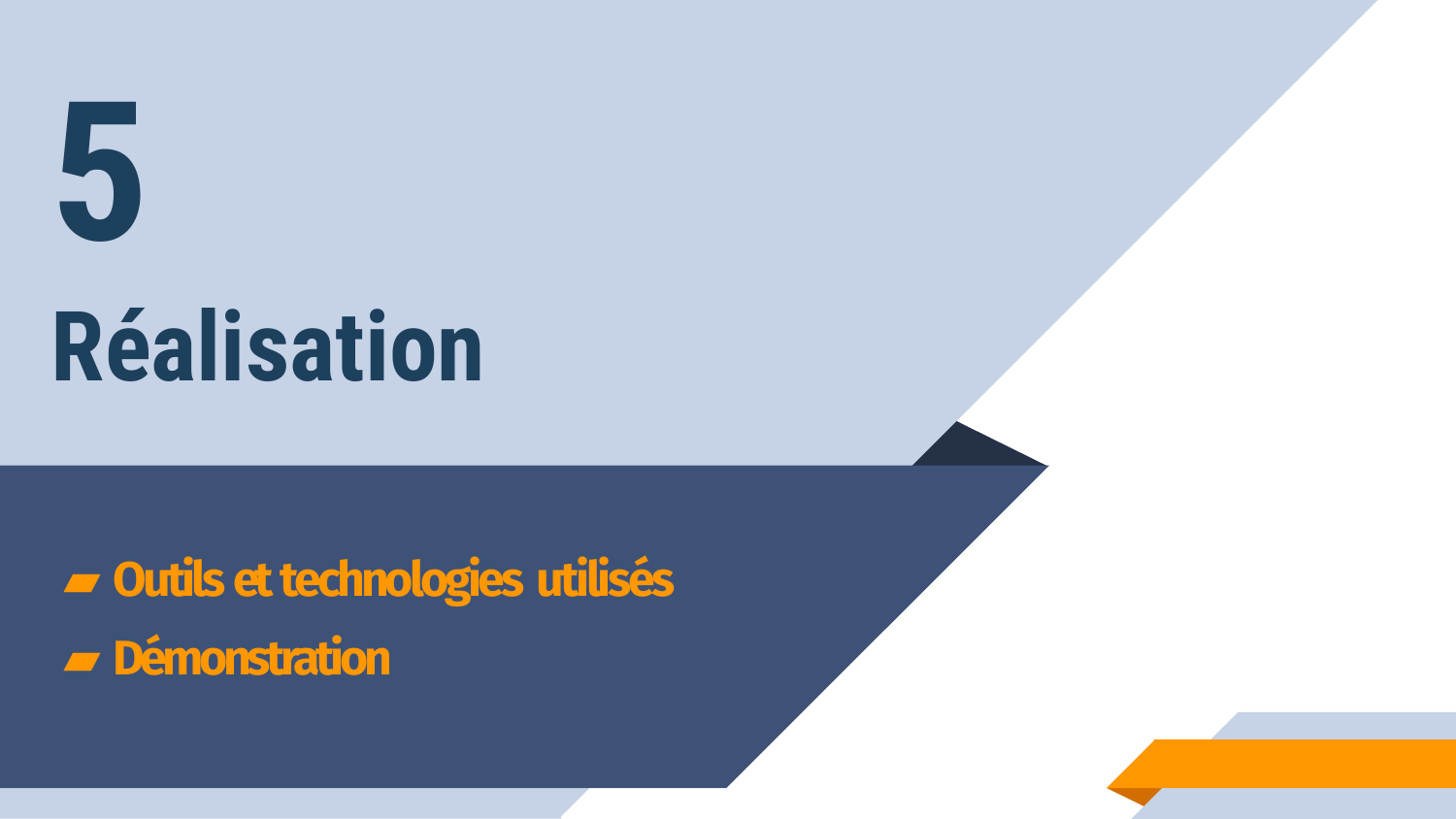

# 5
Réalisation

▰ Outils et technologies utilisés
▰ Démonstration